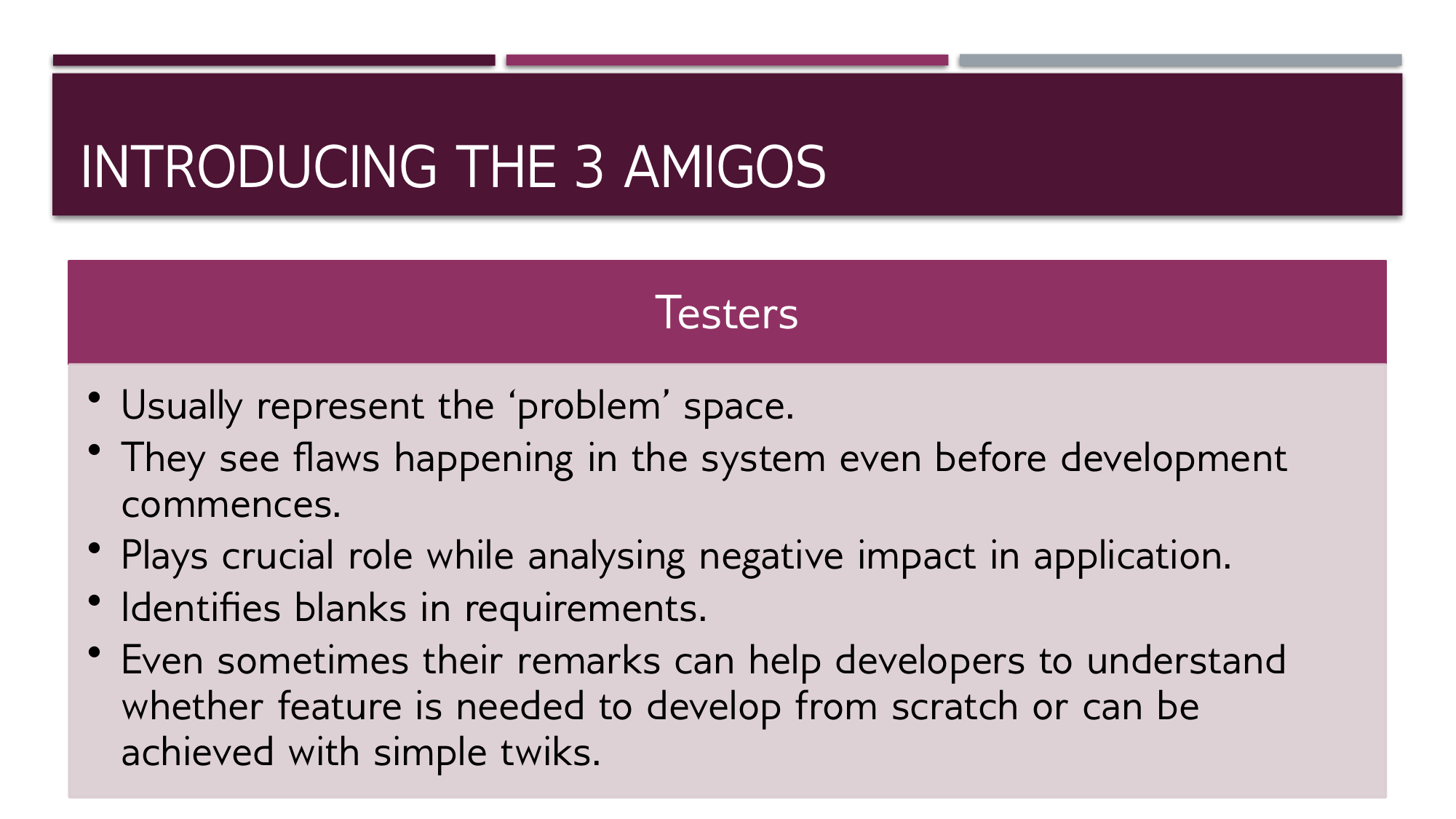

# Introducing the 3 amigos
Testers
Usually represent the ‘problem’ space.
They see flaws happening in the system even before development commences.
Plays crucial role while analysing negative impact in application.
Identifies blanks in requirements.
Even sometimes their remarks can help developers to understand whether feature is needed to develop from scratch or can be achieved with simple twiks.